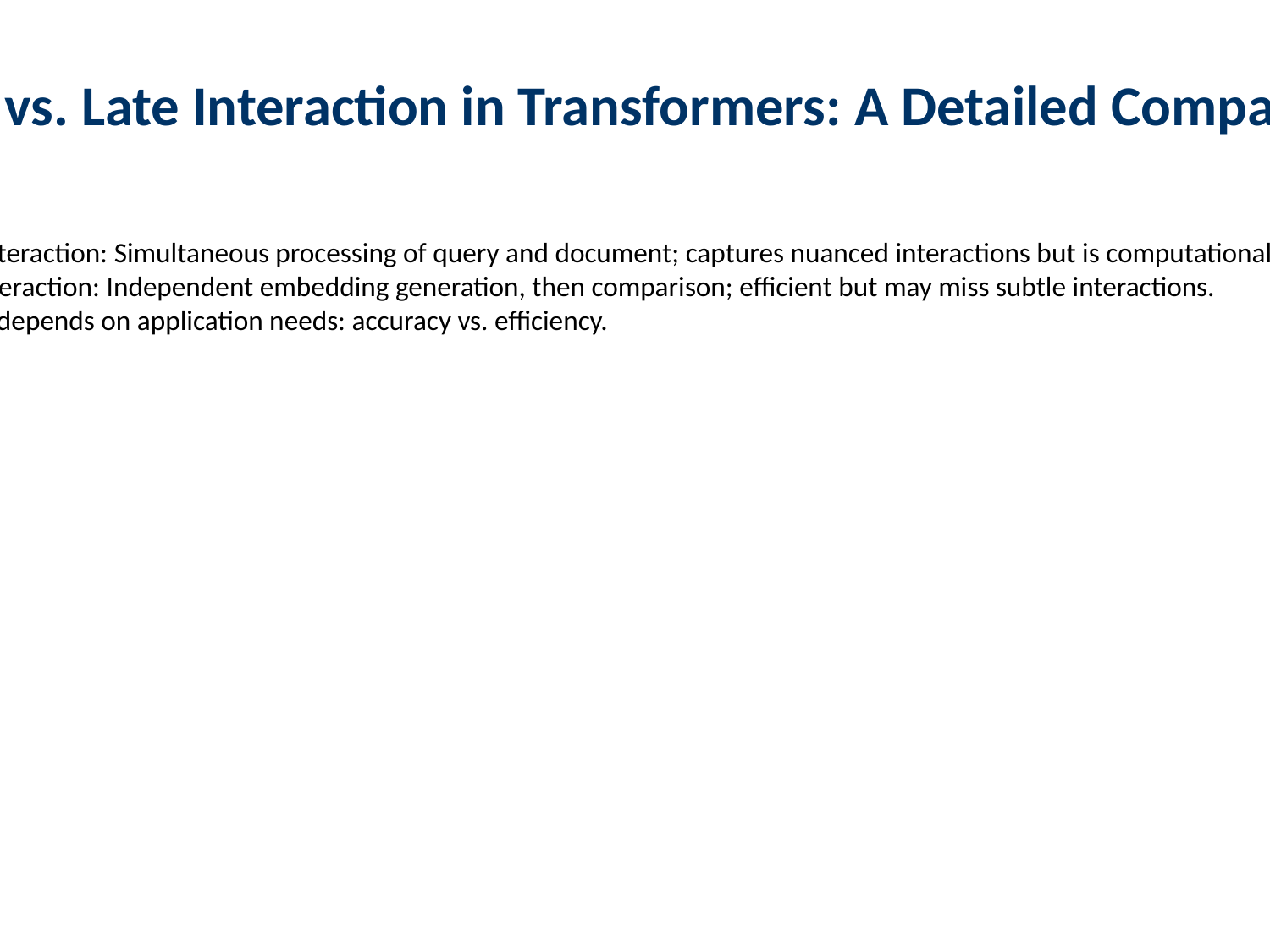

Early vs. Late Interaction in Transformers: A Detailed Comparison

Early Interaction: Simultaneous processing of query and document; captures nuanced interactions but is computationally expensive.
Late Interaction: Independent embedding generation, then comparison; efficient but may miss subtle interactions.
Choice depends on application needs: accuracy vs. efficiency.